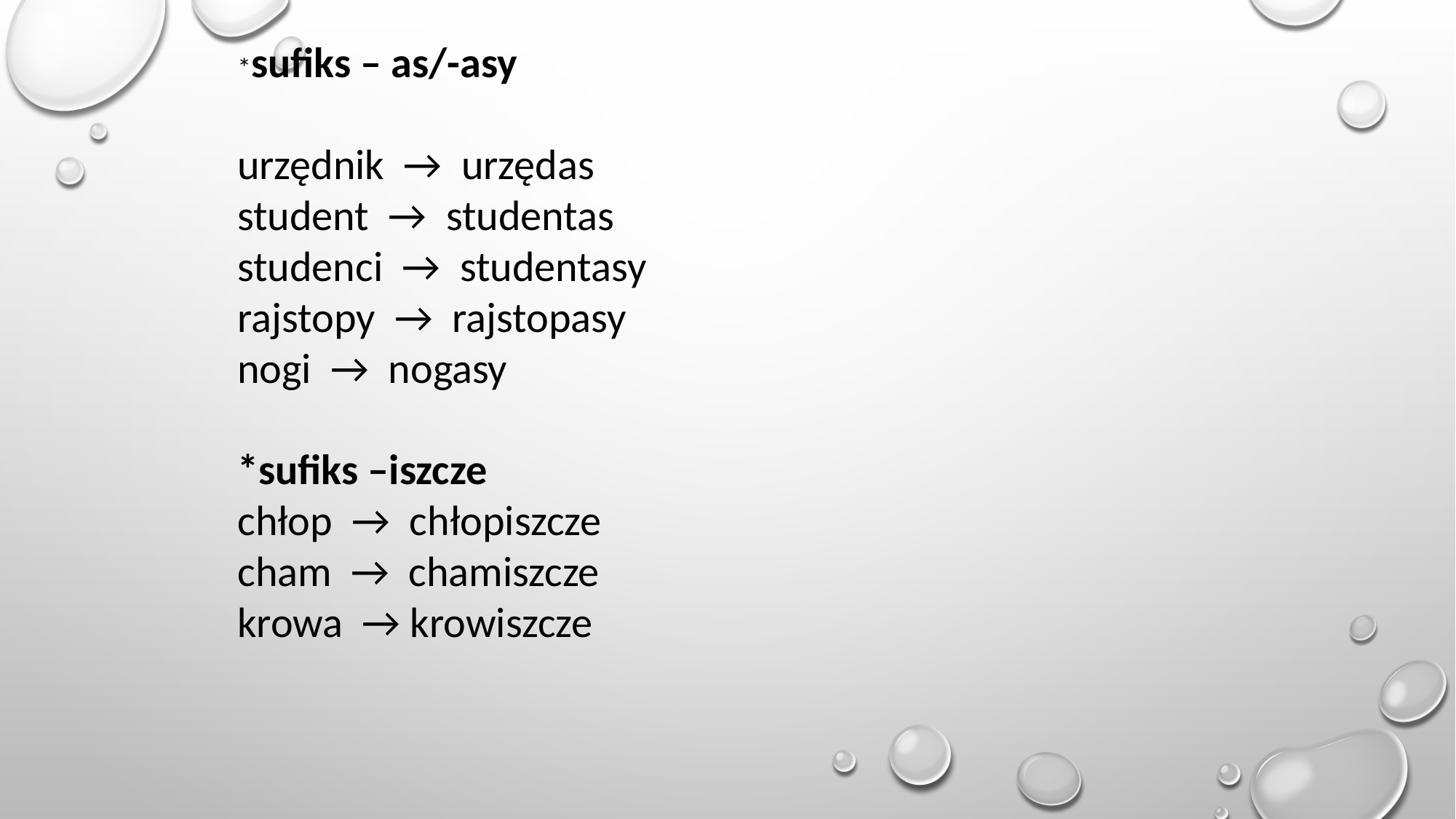

*sufiks – as/-asy

urzędnik  →  urzędas
student  →  studentas
studenci  →  studentasy
rajstopy  →  rajstopasy
nogi  →  nogasy

*sufiks –iszcze
chłop  →  chłopiszcze
cham  →  chamiszcze
krowa  → krowiszcze